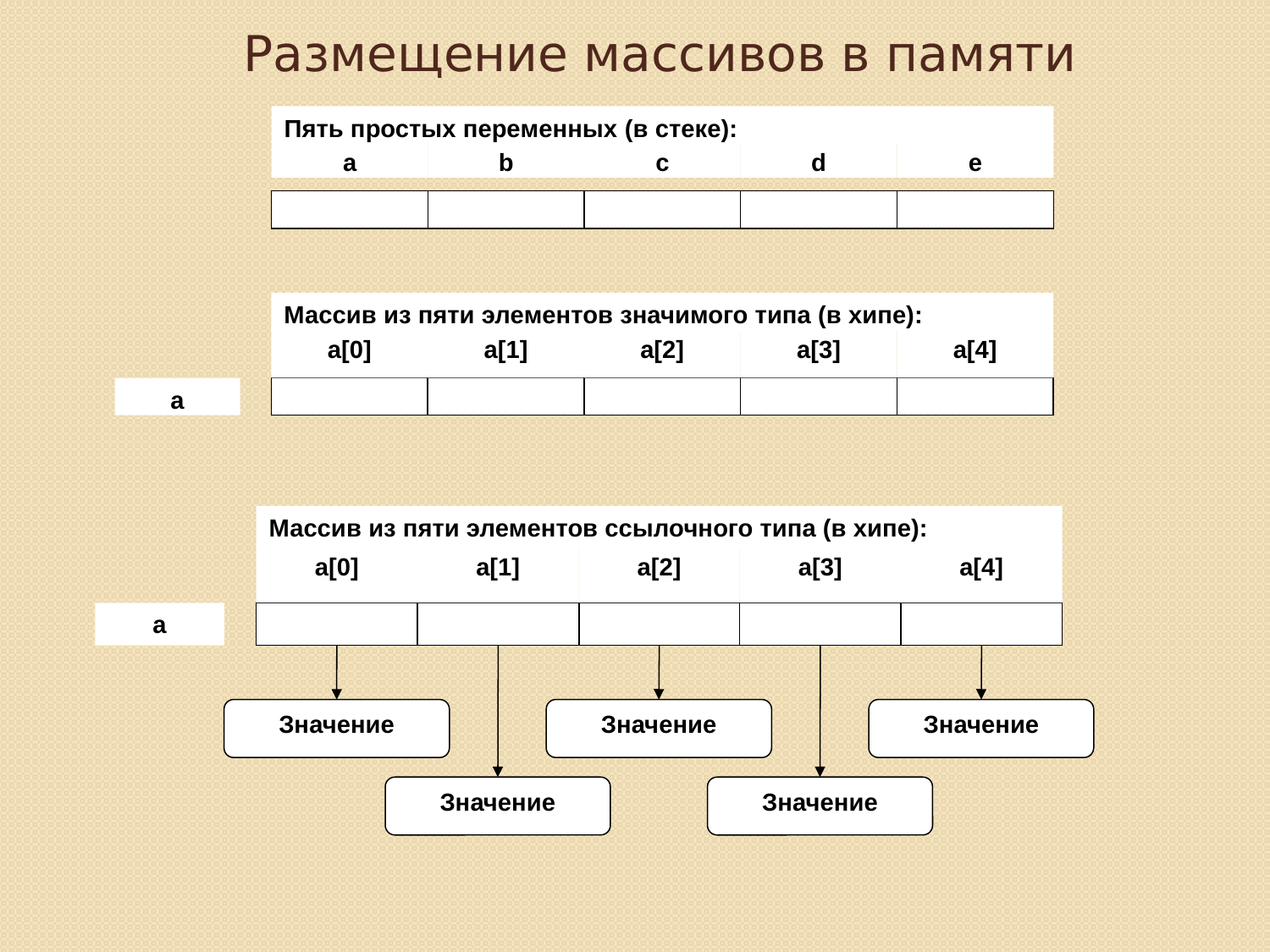

# Размещение массивов в памяти

Пять простых переменных (в стеке):
a
b
c
d
e

Массив из пяти элементов значимого типа (в хипе):
a[0]
a[1]
a[2]
a[3]
a[4]
a

Массив из пяти элементов ссылочного типа (в хипе):
a[0]
a[1]
a[2]
a[3]
a[4]
a

Значение
Значение
Значение
Значение
Значение